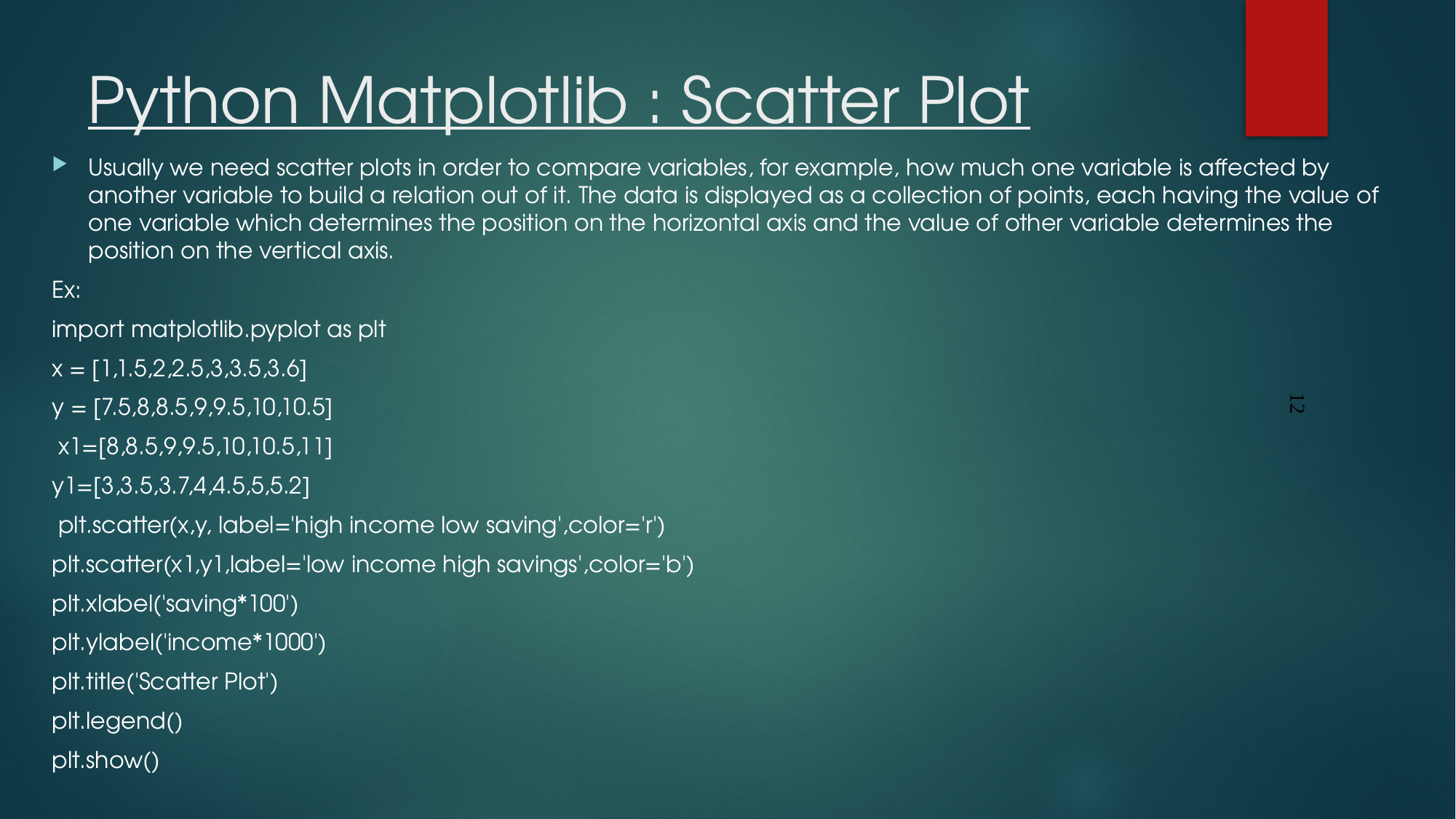

# Python Matplotlib : Scatter Plot
Usually we need scatter plots in order to compare variables, for example, how much one variable is affected by another variable to build a relation out of it. The data is displayed as a collection of points, each having the value of one variable which determines the position on the horizontal axis and the value of other variable determines the position on the vertical axis.
Ex:
import matplotlib.pyplot as plt
x = [1,1.5,2,2.5,3,3.5,3.6]
y = [7.5,8,8.5,9,9.5,10,10.5]
 x1=[8,8.5,9,9.5,10,10.5,11]
y1=[3,3.5,3.7,4,4.5,5,5.2]
 plt.scatter(x,y, label='high income low saving',color='r')
plt.scatter(x1,y1,label='low income high savings',color='b')
plt.xlabel('saving*100')
plt.ylabel('income*1000')
plt.title('Scatter Plot')
plt.legend()
plt.show()

12